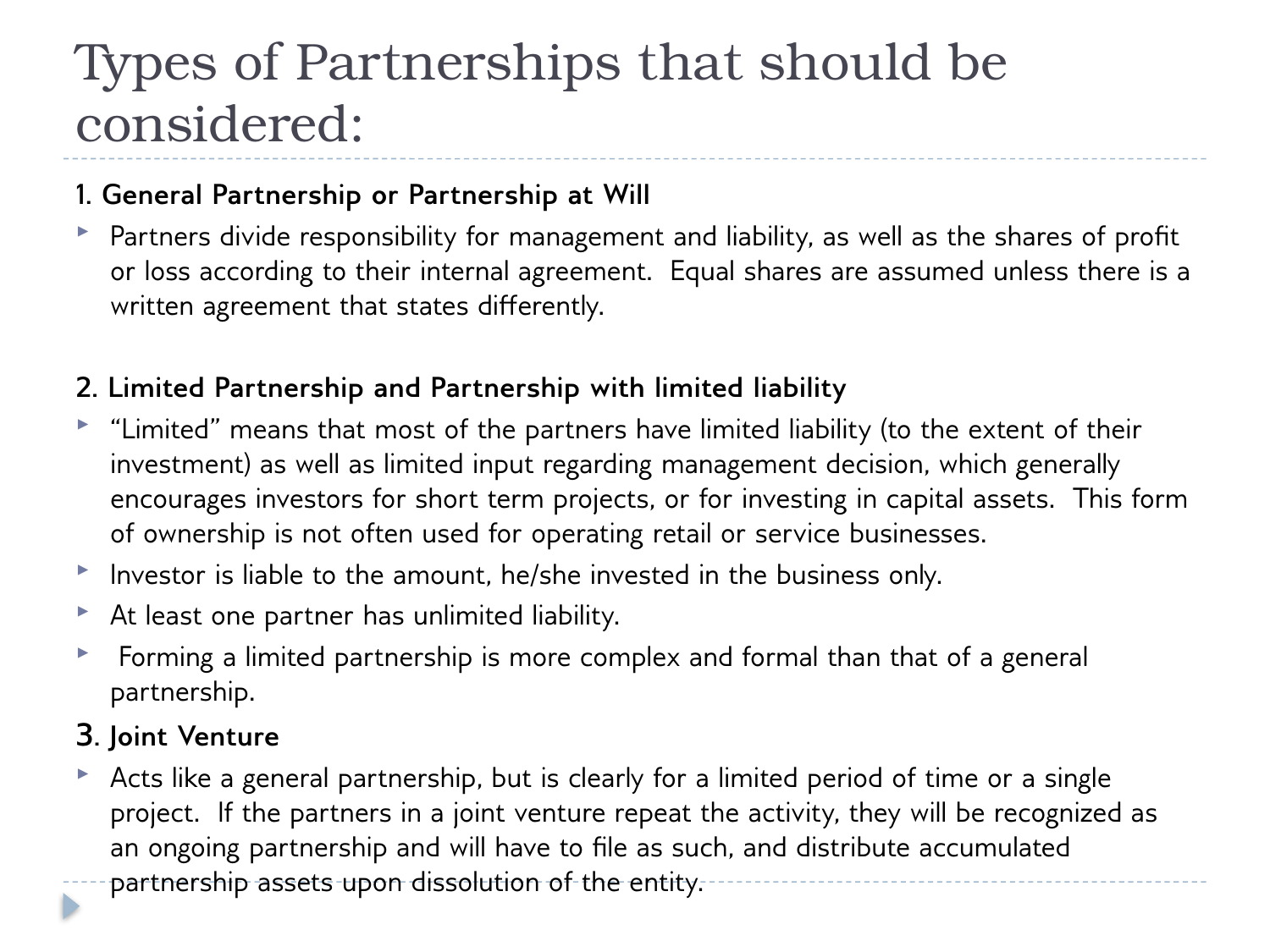

# Types of Partnerships that should be considered:
1. General Partnership or Partnership at Will
Partners divide responsibility for management and liability, as well as the shares of profit or loss according to their internal agreement.  Equal shares are assumed unless there is a written agreement that states differently.

2. Limited Partnership and Partnership with limited liability
“Limited” means that most of the partners have limited liability (to the extent of their investment) as well as limited input regarding management decision, which generally encourages investors for short term projects, or for investing in capital assets.  This form of ownership is not often used for operating retail or service businesses.
Investor is liable to the amount, he/she invested in the business only.
At least one partner has unlimited liability.
 Forming a limited partnership is more complex and formal than that of a general partnership.
3. Joint Venture
Acts like a general partnership, but is clearly for a limited period of time or a single project.  If the partners in a joint venture repeat the activity, they will be recognized as an ongoing partnership and will have to file as such, and distribute accumulated partnership assets upon dissolution of the entity.